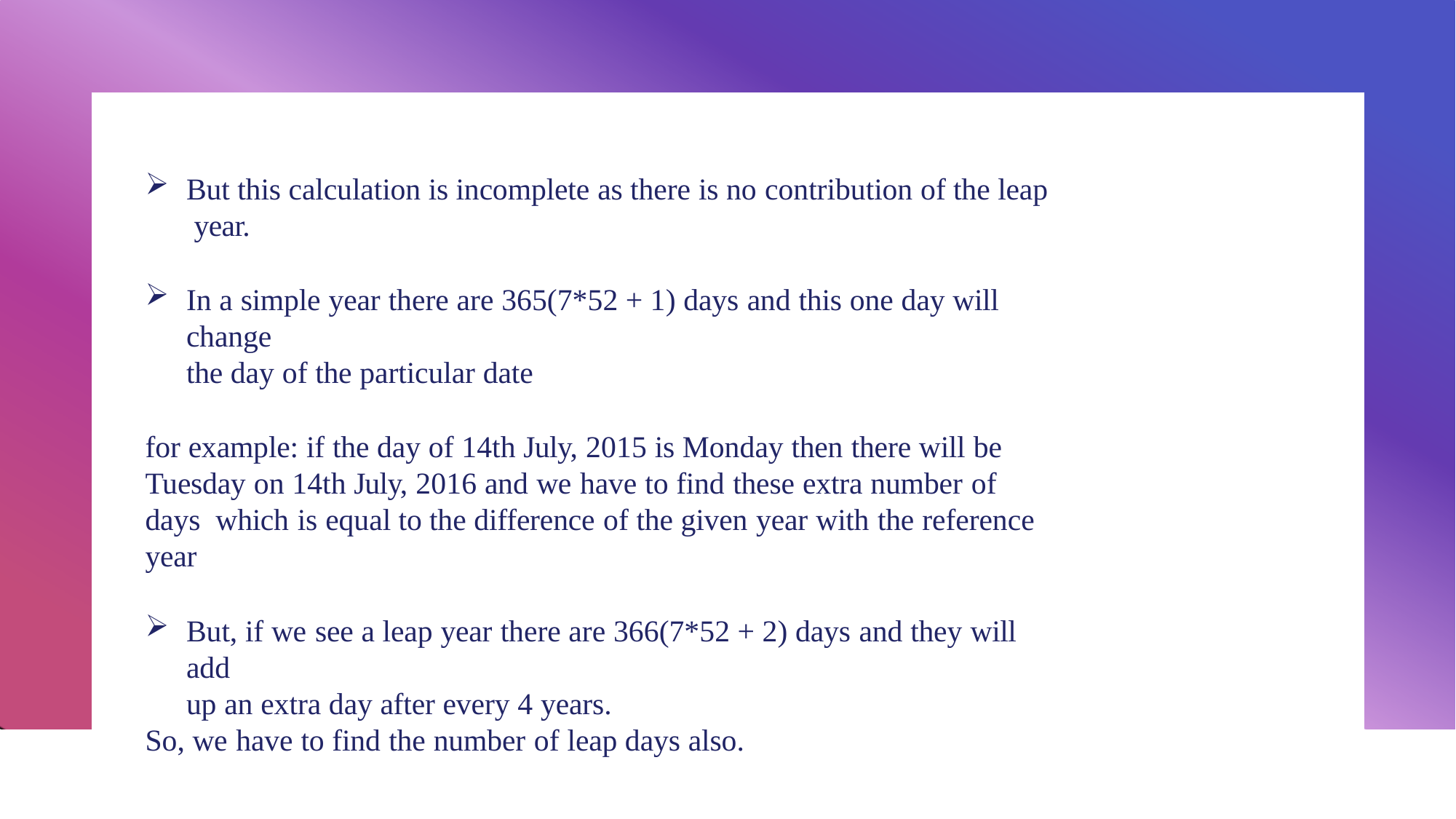

But this calculation is incomplete as there is no contribution of the leap  year.

In a simple year there are 365(7*52 + 1) days and this one day will change
the day of the particular date

for example: if the day of 14th July, 2015 is Monday then there will be  Tuesday on 14th July, 2016 and we have to find these extra number of days  which is equal to the difference of the given year with the reference year

But, if we see a leap year there are 366(7*52 + 2) days and they will add
up an extra day after every 4 years.
So, we have to find the number of leap days also.